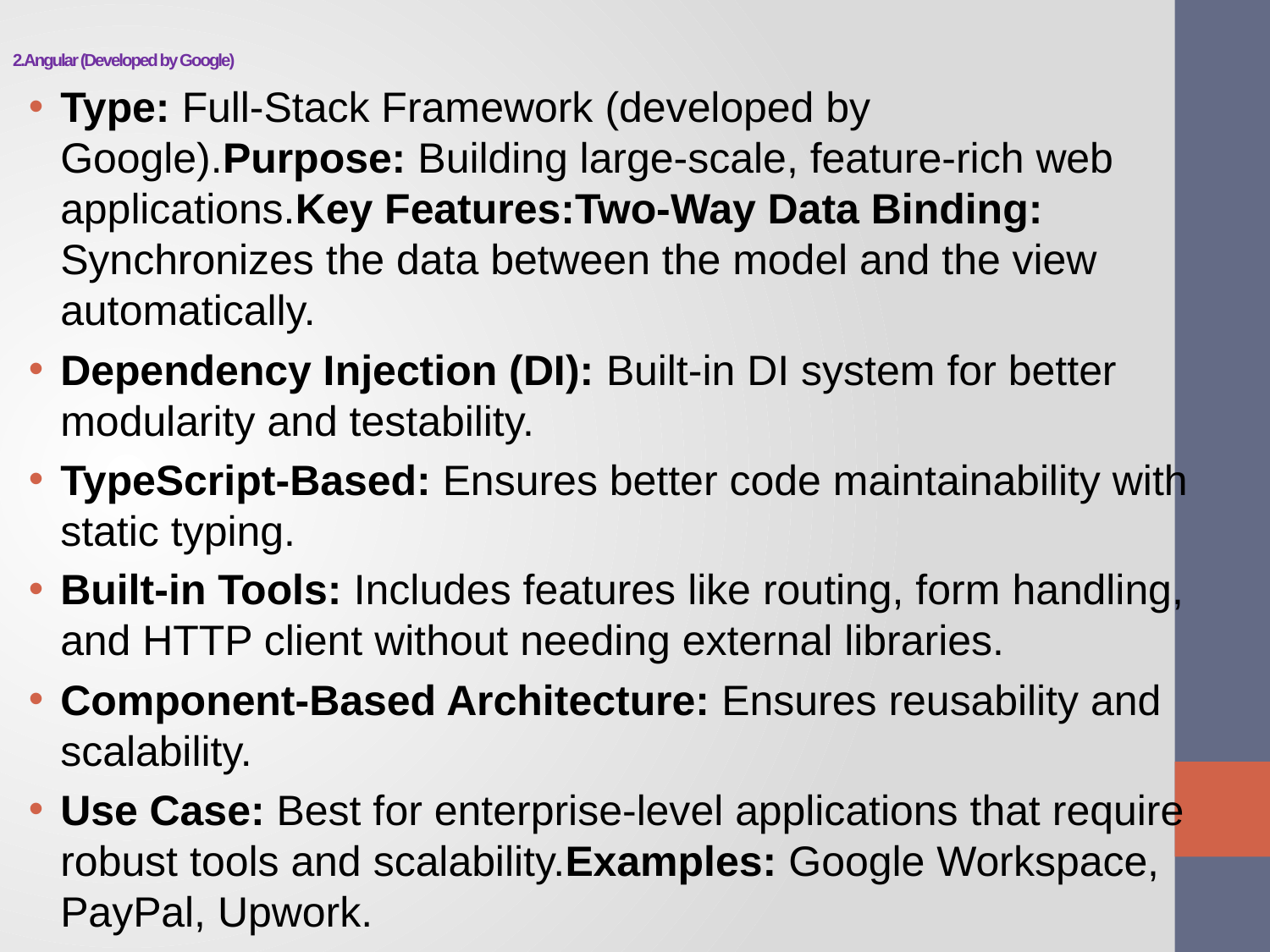

# 2.Angular (Developed by Google)
Type: Full-Stack Framework (developed by Google).Purpose: Building large-scale, feature-rich web applications.Key Features:Two-Way Data Binding: Synchronizes the data between the model and the view automatically.
Dependency Injection (DI): Built-in DI system for better modularity and testability.
TypeScript-Based: Ensures better code maintainability with static typing.
Built-in Tools: Includes features like routing, form handling, and HTTP client without needing external libraries.
Component-Based Architecture: Ensures reusability and scalability.
Use Case: Best for enterprise-level applications that require robust tools and scalability.Examples: Google Workspace, PayPal, Upwork.